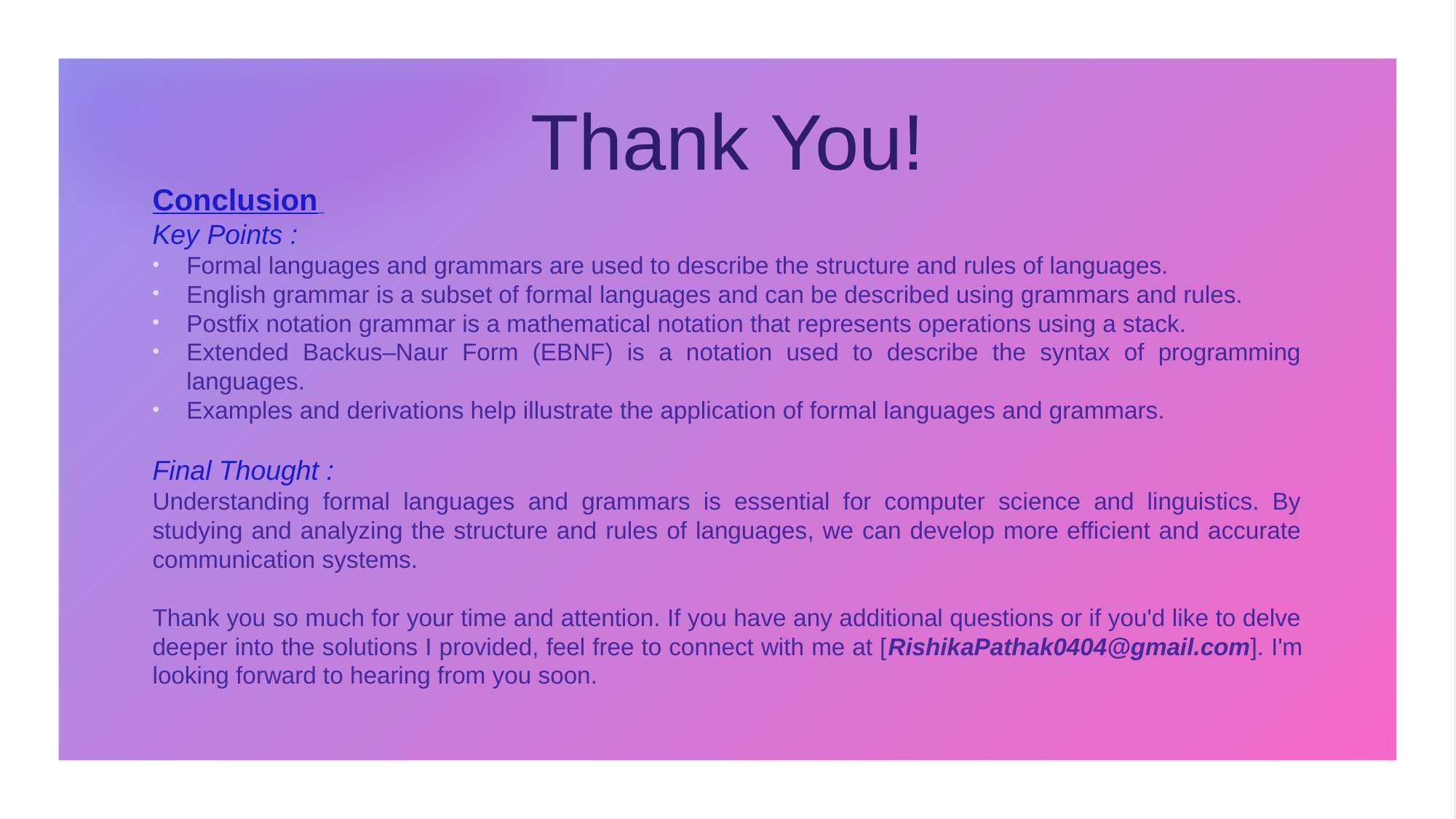

# Thank You!
Conclusion
Key Points :
Formal languages and grammars are used to describe the structure and rules of languages.
English grammar is a subset of formal languages and can be described using grammars and rules.
Postfix notation grammar is a mathematical notation that represents operations using a stack.
Extended Backus–Naur Form (EBNF) is a notation used to describe the syntax of programming languages.
Examples and derivations help illustrate the application of formal languages and grammars.

Final Thought :
Understanding formal languages and grammars is essential for computer science and linguistics. By studying and analyzing the structure and rules of languages, we can develop more efficient and accurate communication systems.

Thank you so much for your time and attention. If you have any additional questions or if you'd like to delve deeper into the solutions I provided, feel free to connect with me at [RishikaPathak0404@gmail.com]. I'm looking forward to hearing from you soon.